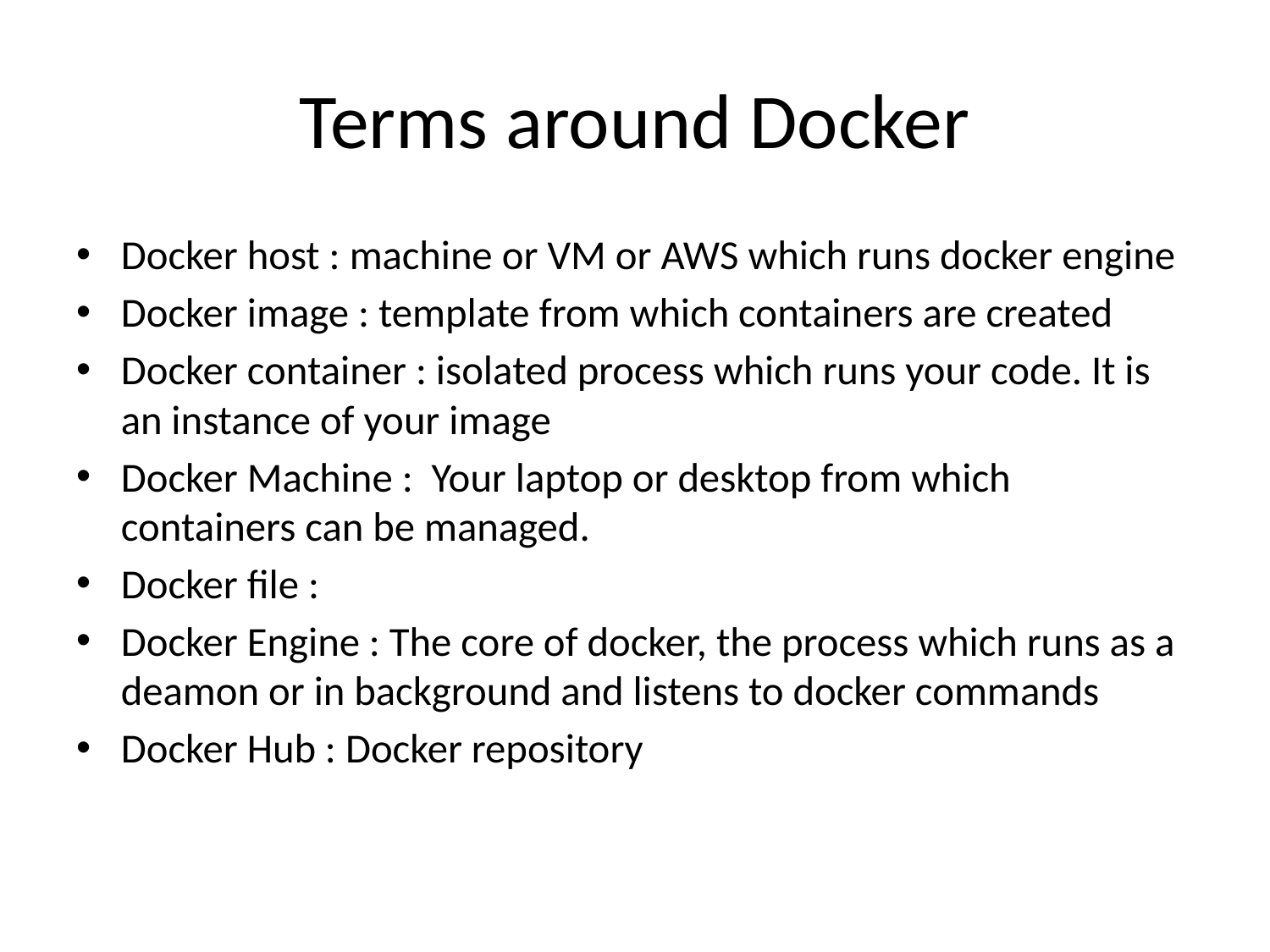

# Terms around Docker
Docker host : machine or VM or AWS which runs docker engine
Docker image : template from which containers are created
Docker container : isolated process which runs your code. It is an instance of your image
Docker Machine :  Your laptop or desktop from which containers can be managed.
Docker file :
Docker Engine : The core of docker, the process which runs as a deamon or in background and listens to docker commands
Docker Hub : Docker repository